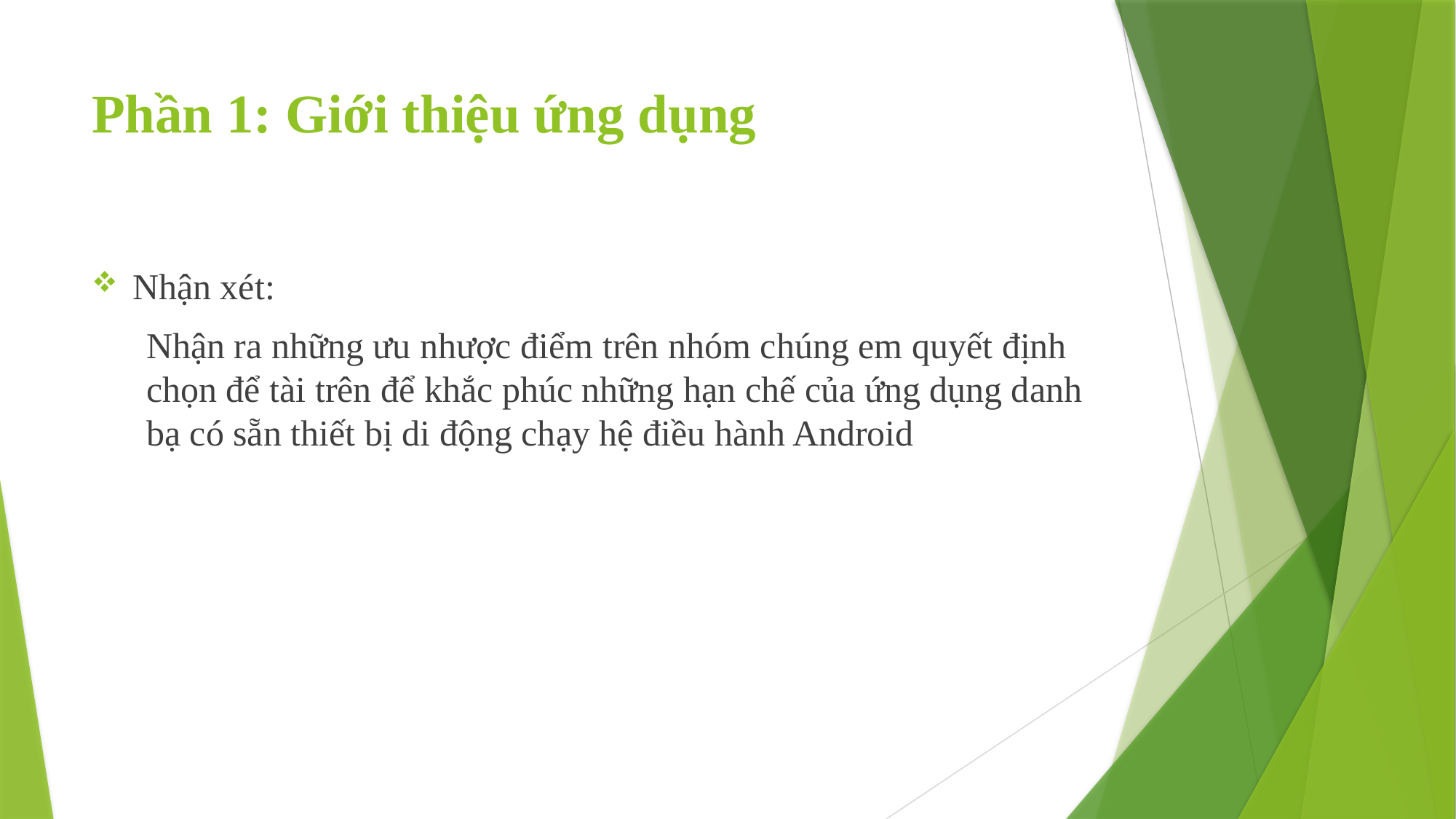

# Phần 1: Giới thiệu ứng dụng
Nhận xét:
Nhận ra những ưu nhược điểm trên nhóm chúng em quyết định chọn để tài trên để khắc phúc những hạn chế của ứng dụng danh bạ có sẵn thiết bị di động chạy hệ điều hành Android